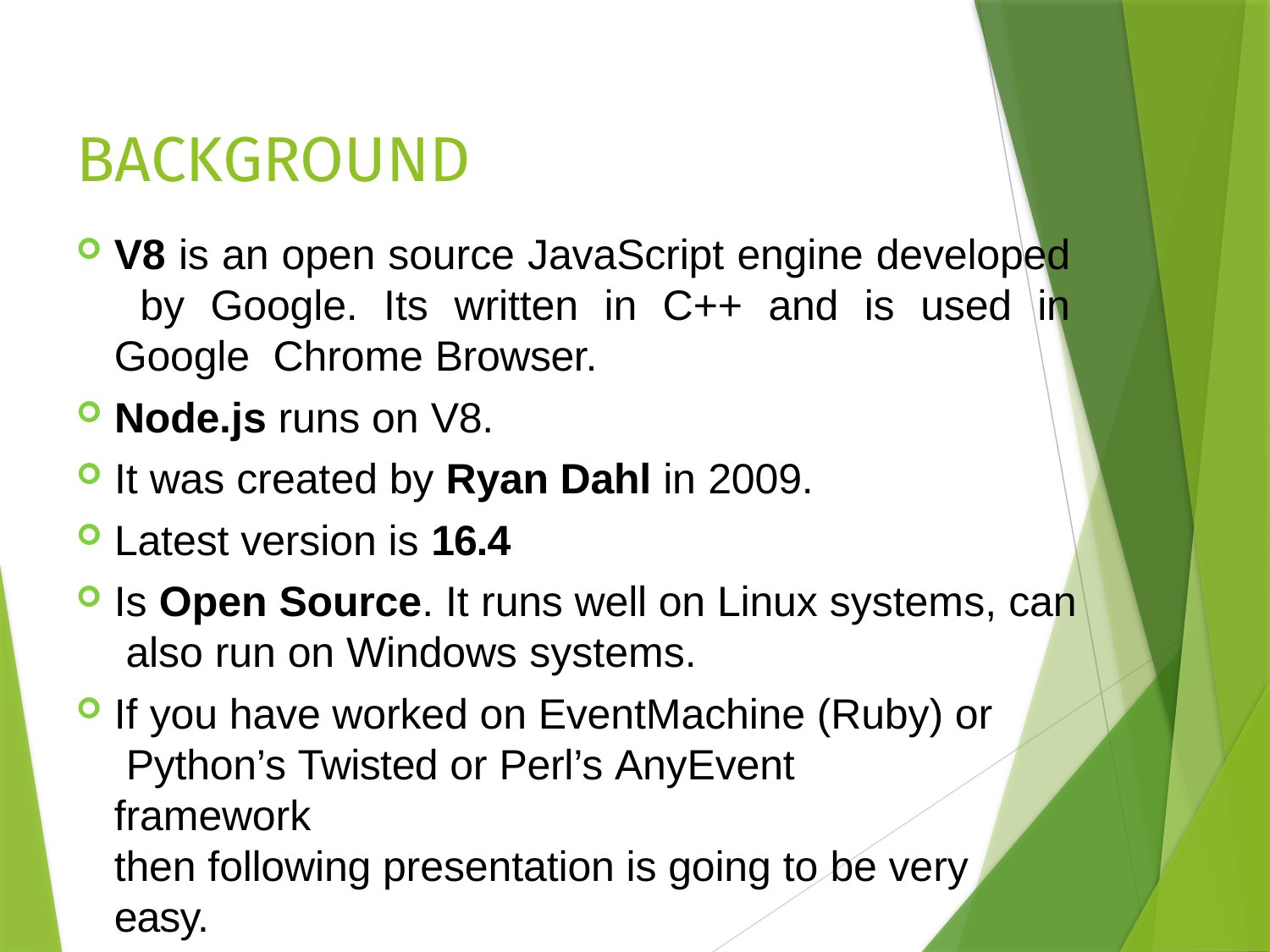

# BACKGROUND
V8 is an open source JavaScript engine developed  by Google. Its written in C++ and is used in Google  Chrome Browser.
Node.js runs on V8.
It was created by Ryan Dahl in 2009.
Latest version is 16.4
Is Open Source. It runs well on Linux systems, can  also run on Windows systems.
If you have worked on EventMachine (Ruby) or  Python’s Twisted or Perl’s AnyEvent framework
then following presentation is going to be very easy.